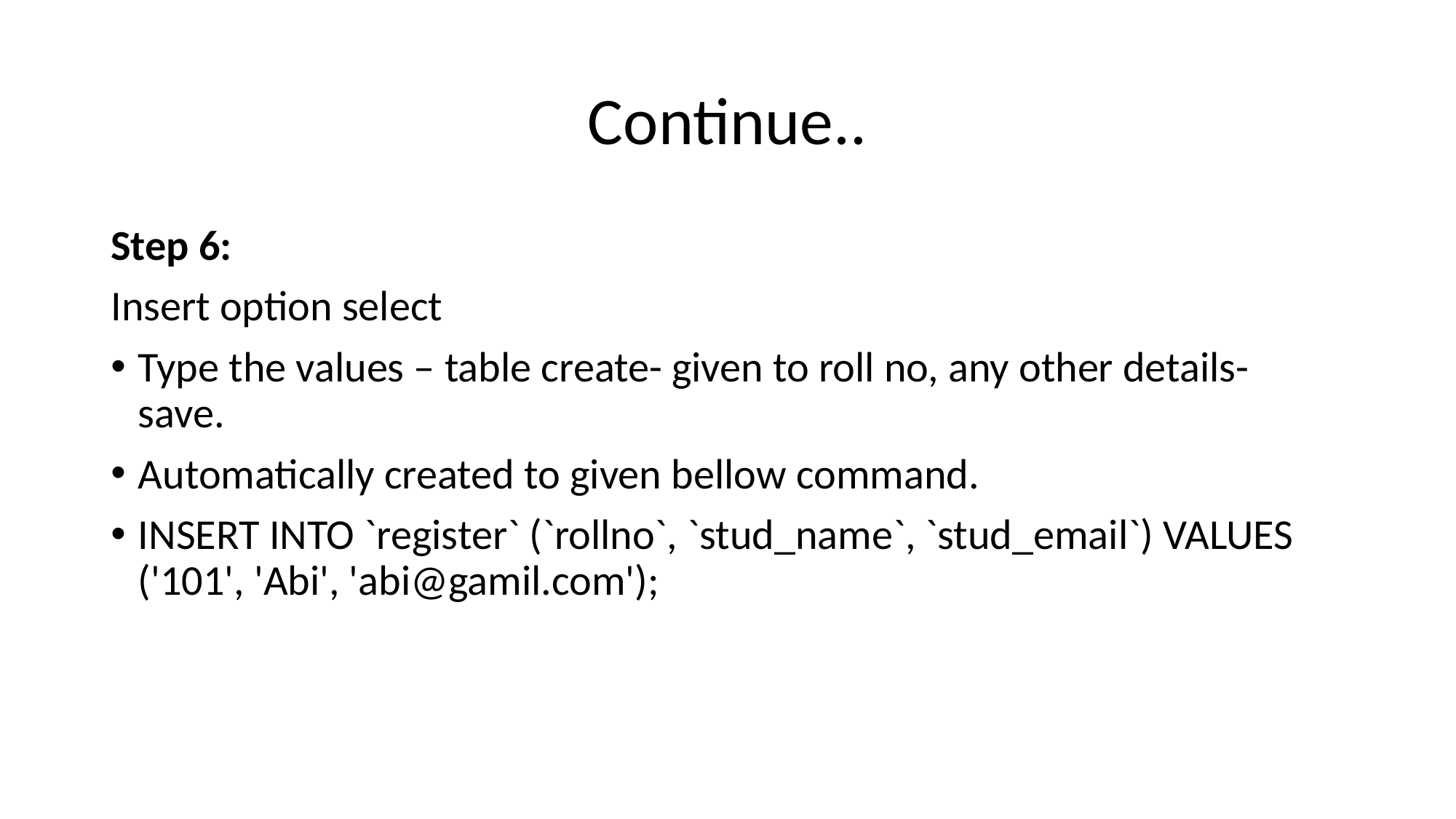

# Continue..
Step 6:
Insert option select
Type the values – table create- given to roll no, any other details- save.
Automatically created to given bellow command.
INSERT INTO `register` (`rollno`, `stud_name`, `stud_email`) VALUES ('101', 'Abi', 'abi@gamil.com');